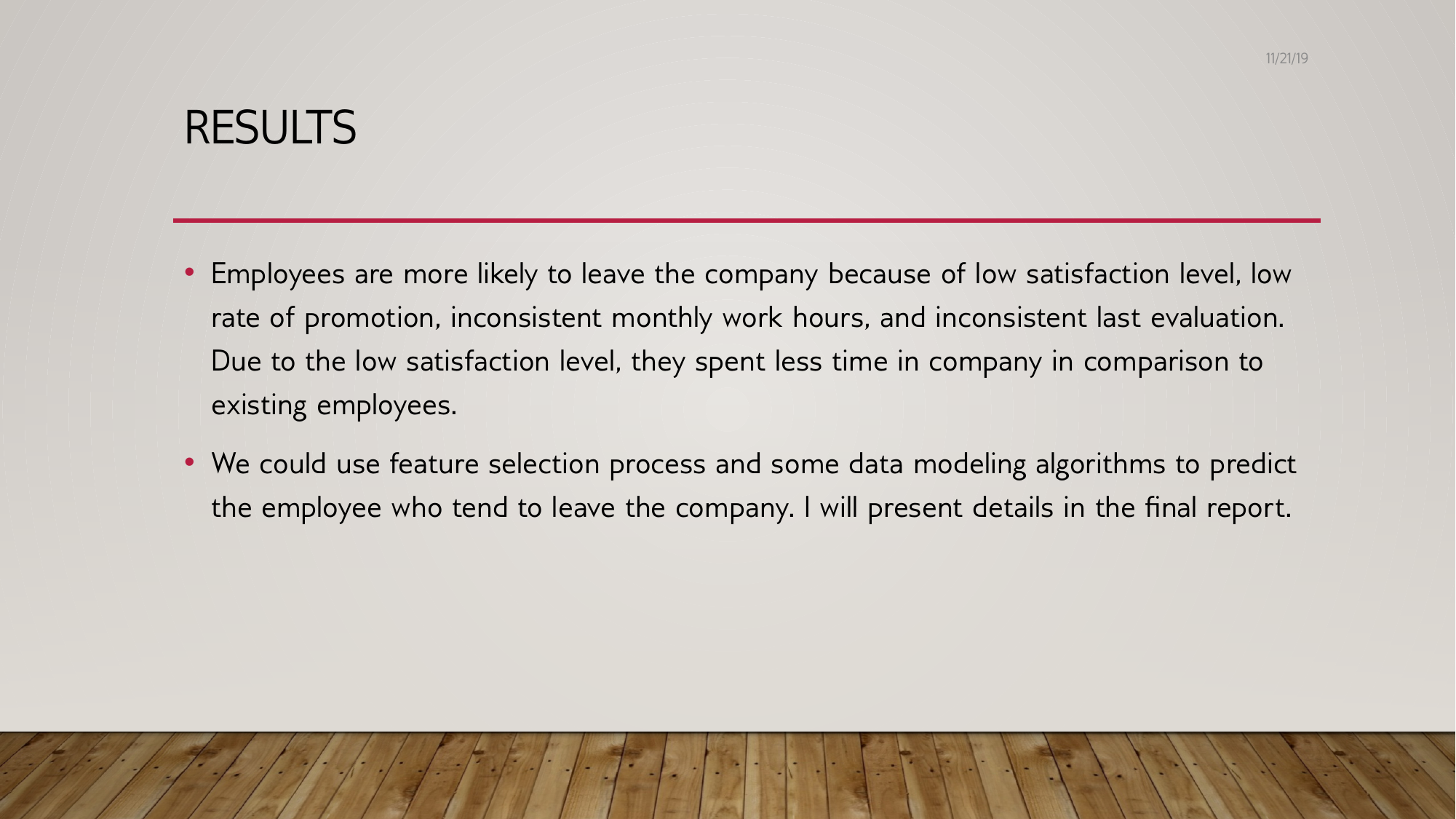

11/21/19
# Results
Employees are more likely to leave the company because of low satisfaction level, low rate of promotion, inconsistent monthly work hours, and inconsistent last evaluation. Due to the low satisfaction level, they spent less time in company in comparison to existing employees.
We could use feature selection process and some data modeling algorithms to predict the employee who tend to leave the company. I will present details in the final report.